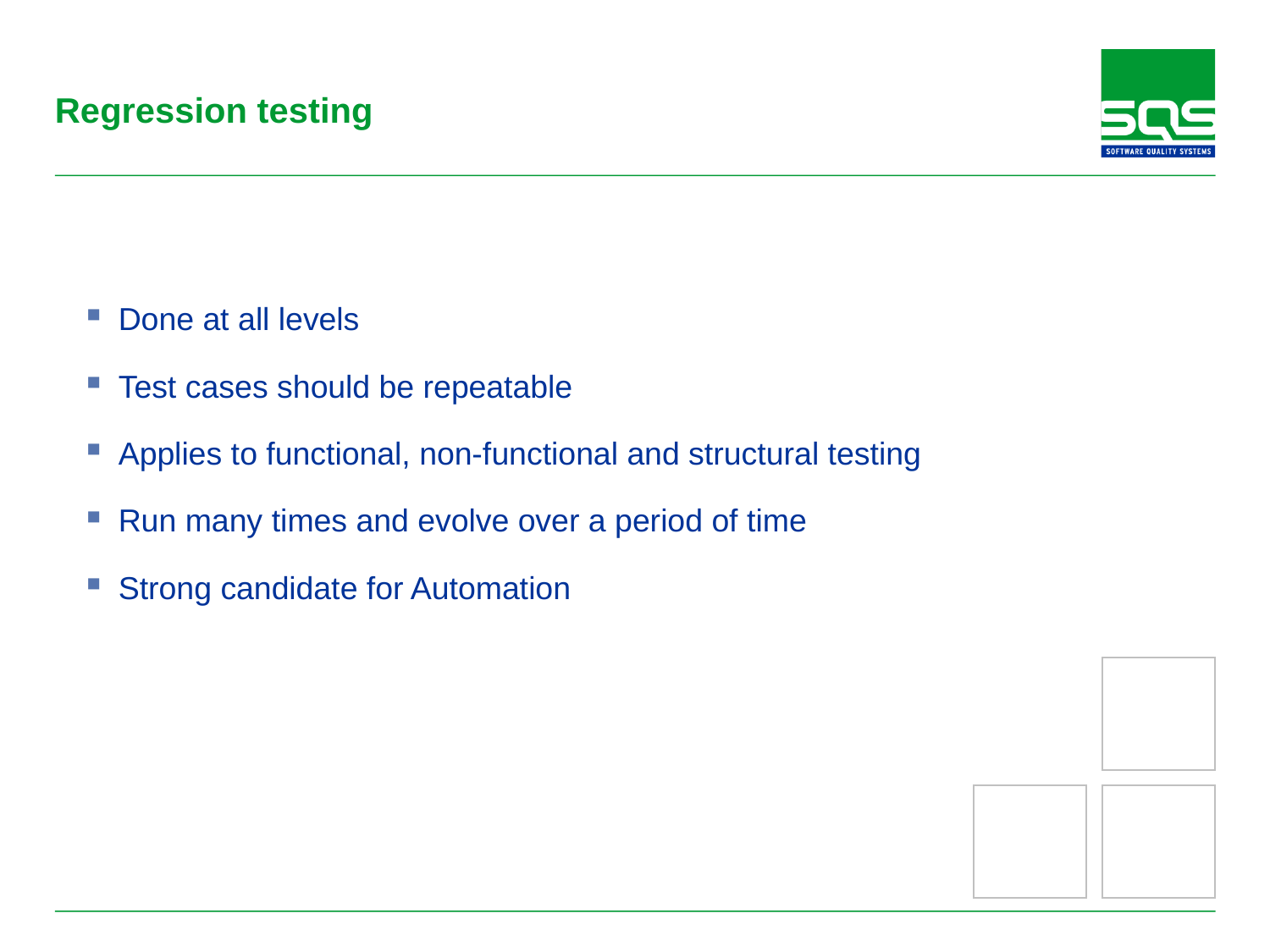

# Regression testing

Done at all levels
Test cases should be repeatable
Applies to functional, non-functional and structural testing
Run many times and evolve over a period of time
Strong candidate for Automation